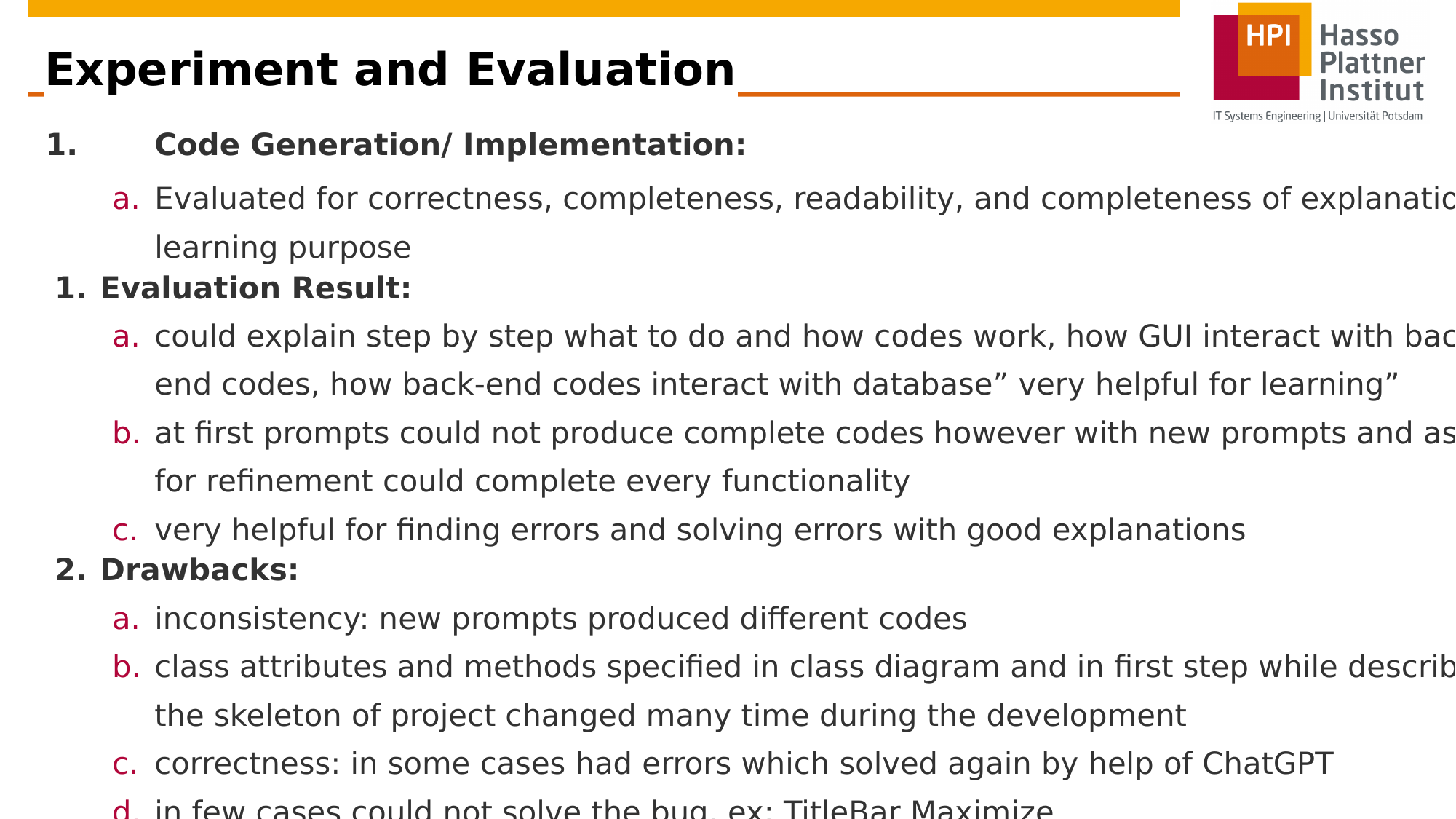

# Experiment and Evaluation
1.	Code Generation/ Implementation:
Evaluated for correctness, completeness, readability, and completeness of explanation for learning purpose
Evaluation Result:
could explain step by step what to do and how codes work, how GUI interact with back-end codes, how back-end codes interact with database” very helpful for learning”
at first prompts could not produce complete codes however with new prompts and asking for refinement could complete every functionality
very helpful for finding errors and solving errors with good explanations
Drawbacks:
inconsistency: new prompts produced different codes
class attributes and methods specified in class diagram and in first step while describing the skeleton of project changed many time during the development
correctness: in some cases had errors which solved again by help of ChatGPT
in few cases could not solve the bug. ex: TitleBar Maximize
https://chat.openai.com/c/439da2bb-7b03-4e3f-aa64-60cc17c9300b